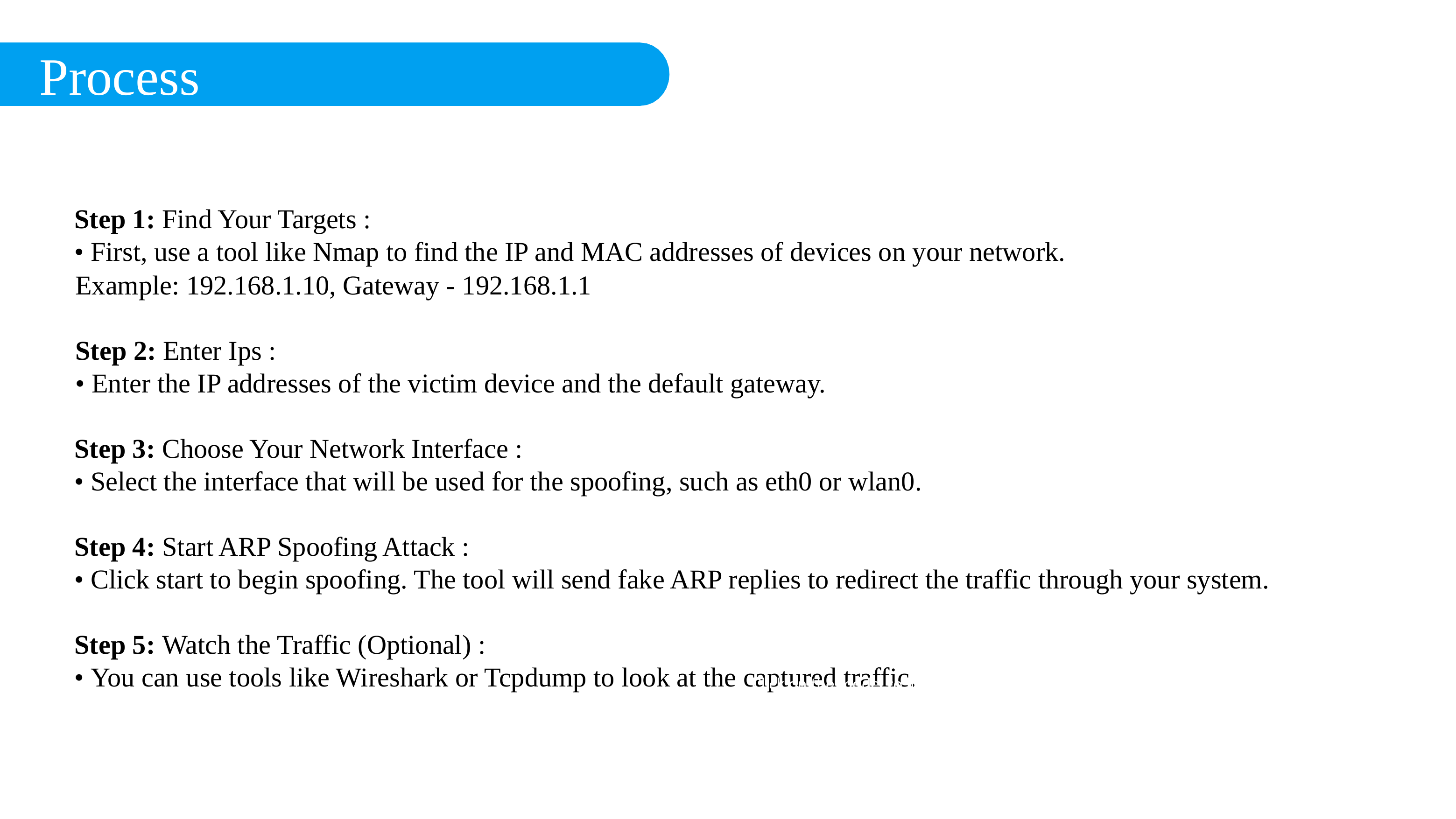

Process

Step 1: Find Your Targets :
• First, use a tool like Nmap to find the IP and MAC addresses of devices on your network.
Example: 192.168.1.10, Gateway - 192.168.1.1
Step 2: Enter Ips :
• Enter the IP addresses of the victim device and the default gateway.
Step 3: Choose Your Network Interface :
• Select the interface that will be used for the spoofing, such as eth0 or wlan0.

Step 4: Start ARP Spoofing Attack :
• Click start to begin spoofing. The tool will send fake ARP replies to redirect the traffic through your system.
Step 5: Watch the Traffic (Optional) :
• You can use tools like Wireshark or Tcpdump to look at the captured traffic.
Click on the model to interact